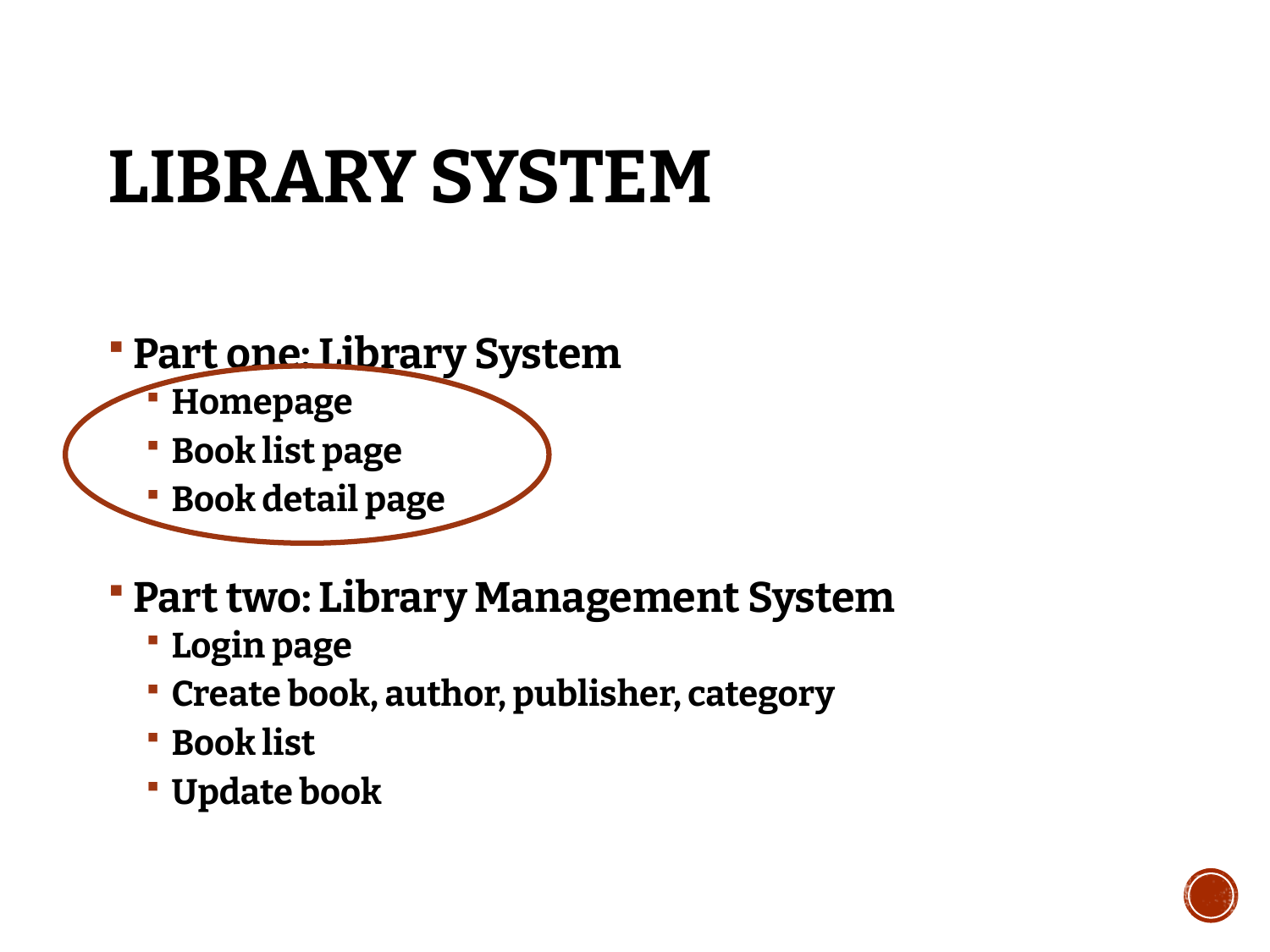

# Library system
Part one: Library System
Homepage
Book list page
Book detail page
Part two: Library Management System
Login page
Create book, author, publisher, category
Book list
Update book